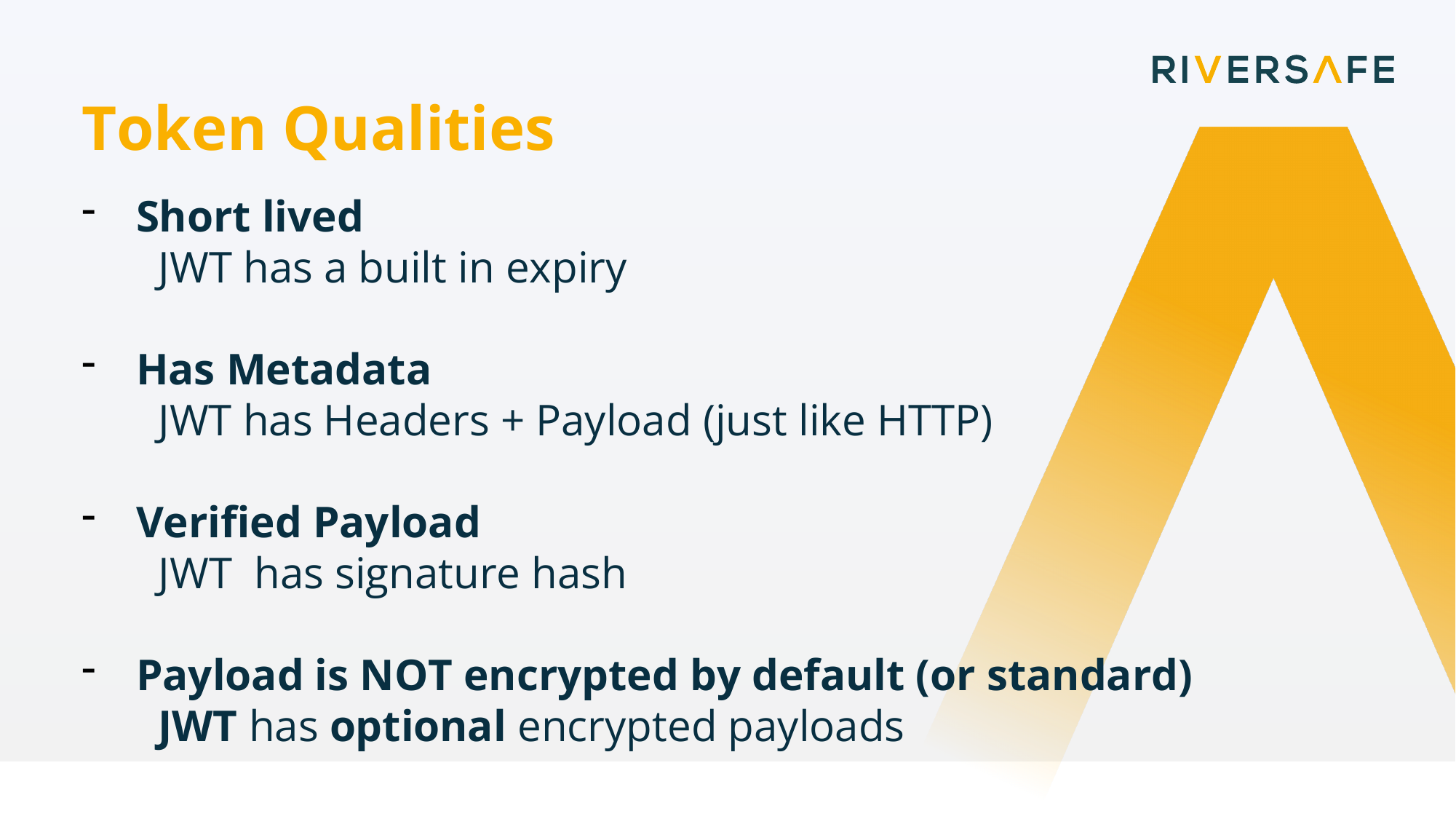

Token Qualities
Short lived
  JWT has a built in expiry
Has Metadata
  JWT has Headers + Payload (just like HTTP)

Verified Payload
  JWT  has signature hash
Payload is NOT encrypted by default (or standard)
  JWT has optional encrypted payloads